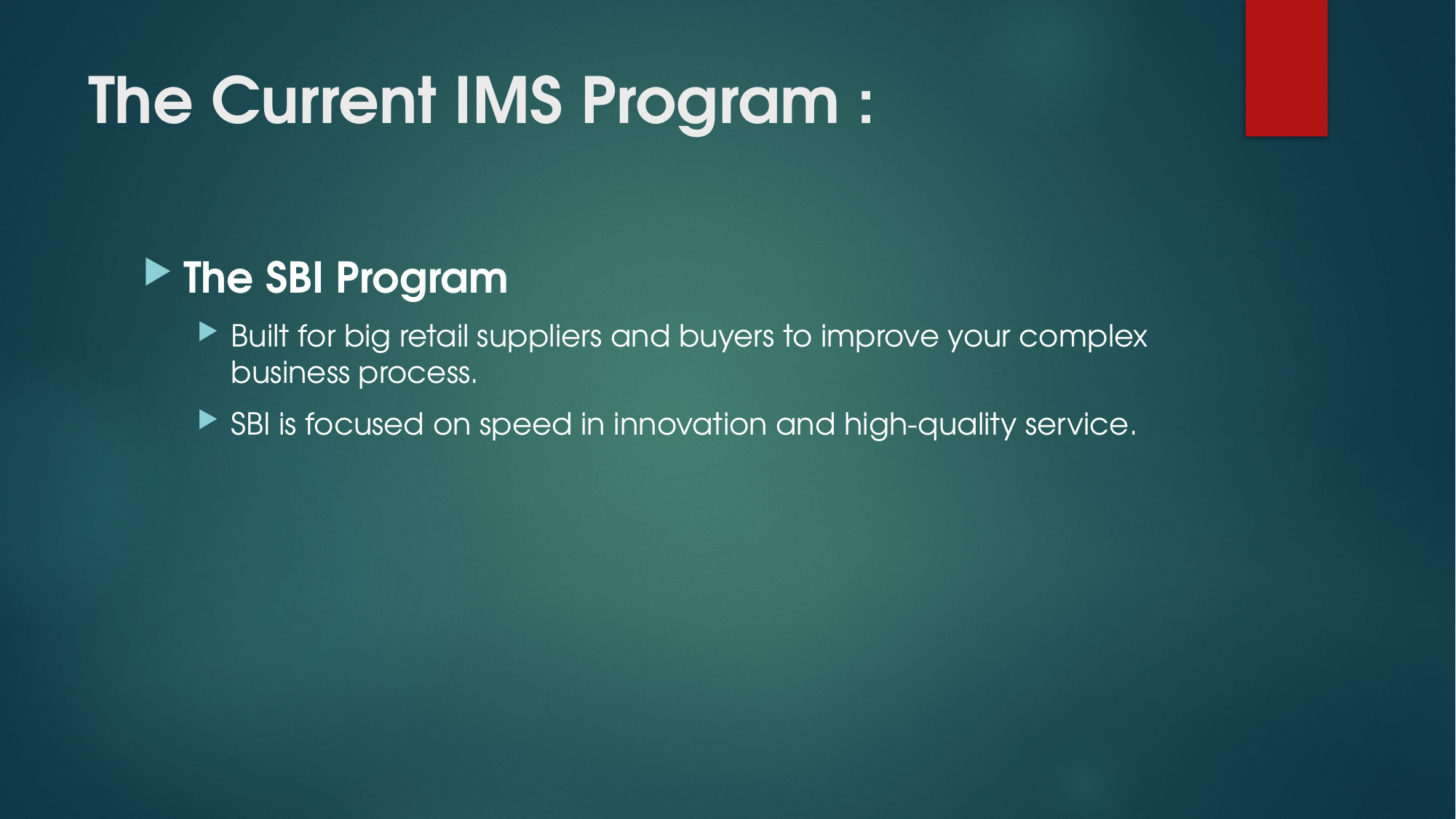

# The Current IMS Program :
The SBI Program
Built for big retail suppliers and buyers to improve your complex business process.
SBI is focused on speed in innovation and high-quality service.